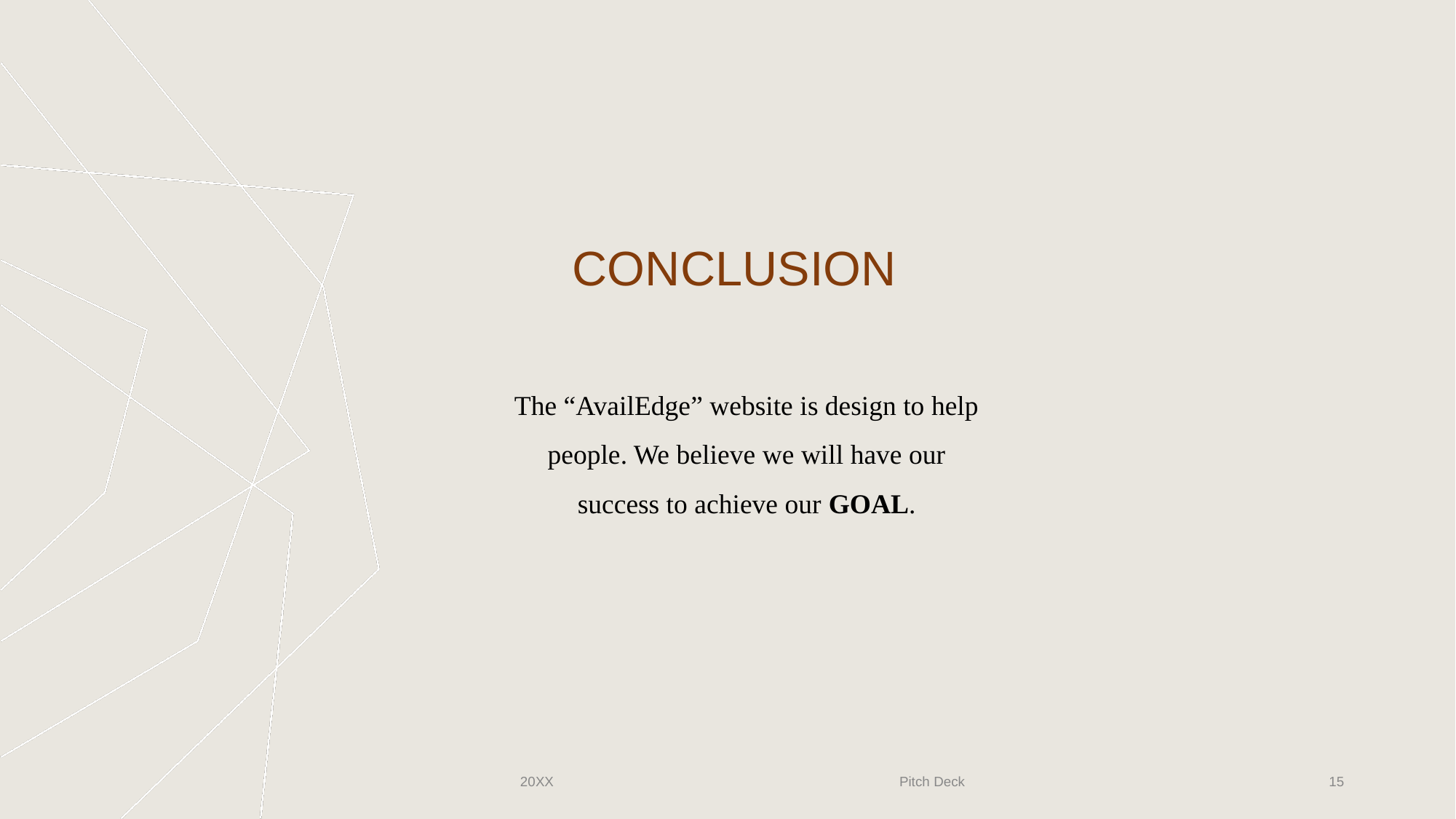

# CONCLUSION
The “AvailEdge” website is design to help people. We believe we will have our success to achieve our GOAL.
20XX
Pitch Deck
15